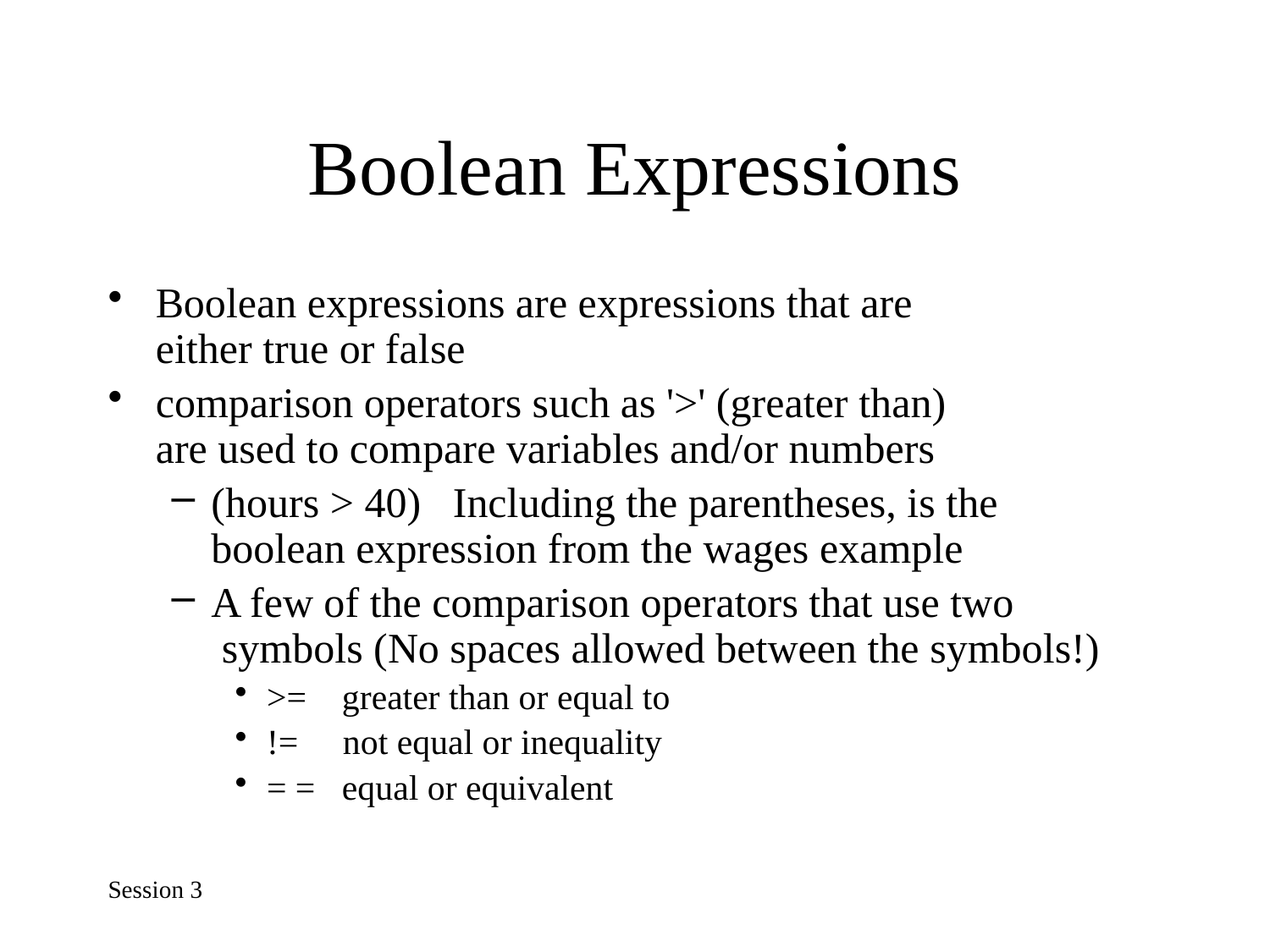

# Boolean Expressions
Boolean expressions are expressions that are
either true or false
comparison operators such as '>' (greater than)
are used to compare variables and/or numbers
(hours > 40)   Including the parentheses, is the
boolean expression from the wages example
A few of the comparison operators that use two
 symbols (No spaces allowed between the symbols!)
>=    greater than or equal to
!=     not equal or inequality
= =   equal or equivalent
Session 3
Introduction to Programming